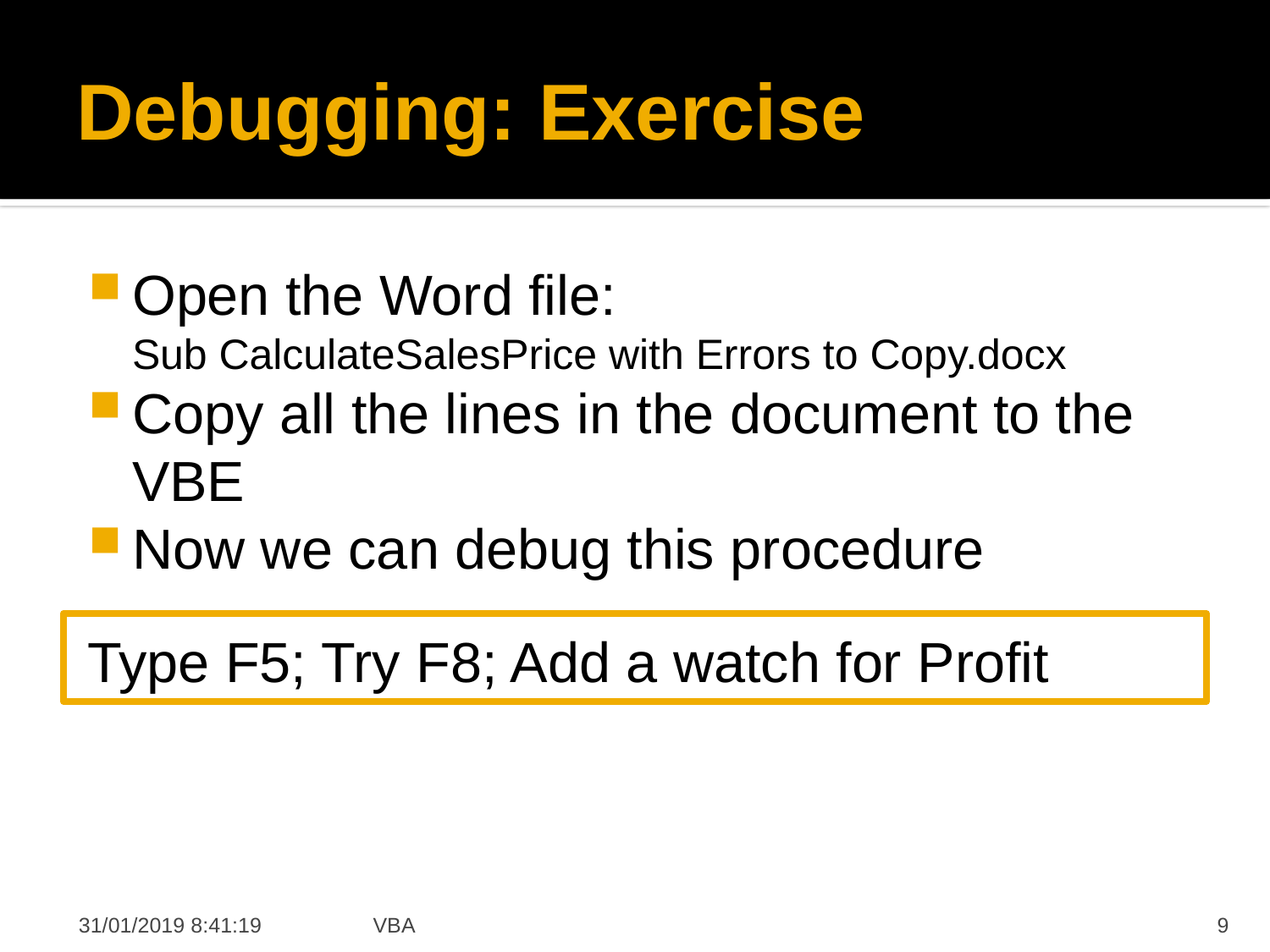

# Debugging: Exercise
Open the Word file:
Sub CalculateSalesPrice with Errors to Copy.docx
Copy all the lines in the document to the VBE
Now we can debug this procedure
Type F5; Try F8; Add a watch for Profit
31/01/2019 8:41:19
VBA
9